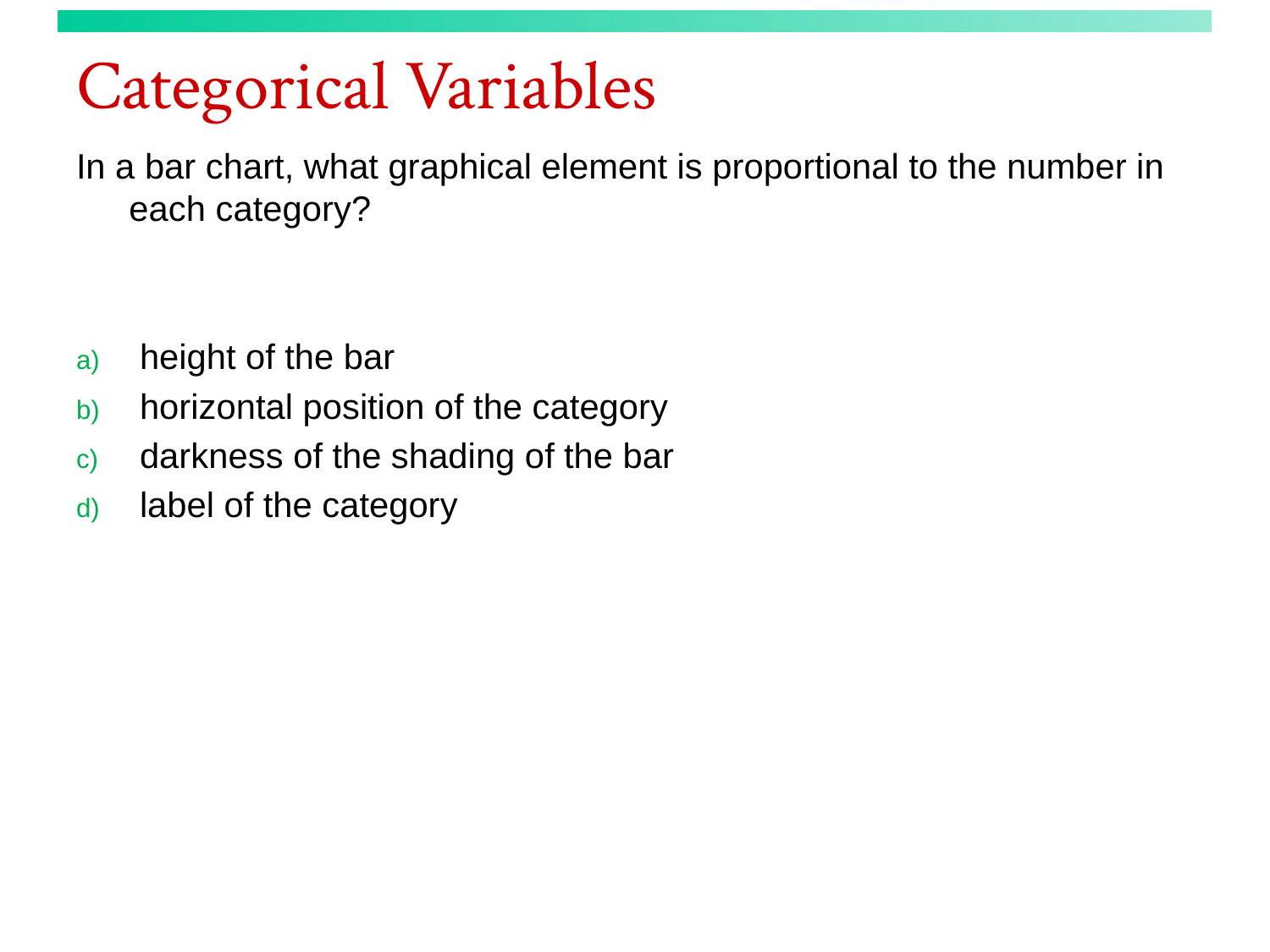

# Categorical Variables
In a bar chart, what graphical element is proportional to the number in each category?

height of the bar
horizontal position of the category
darkness of the shading of the bar
label of the category